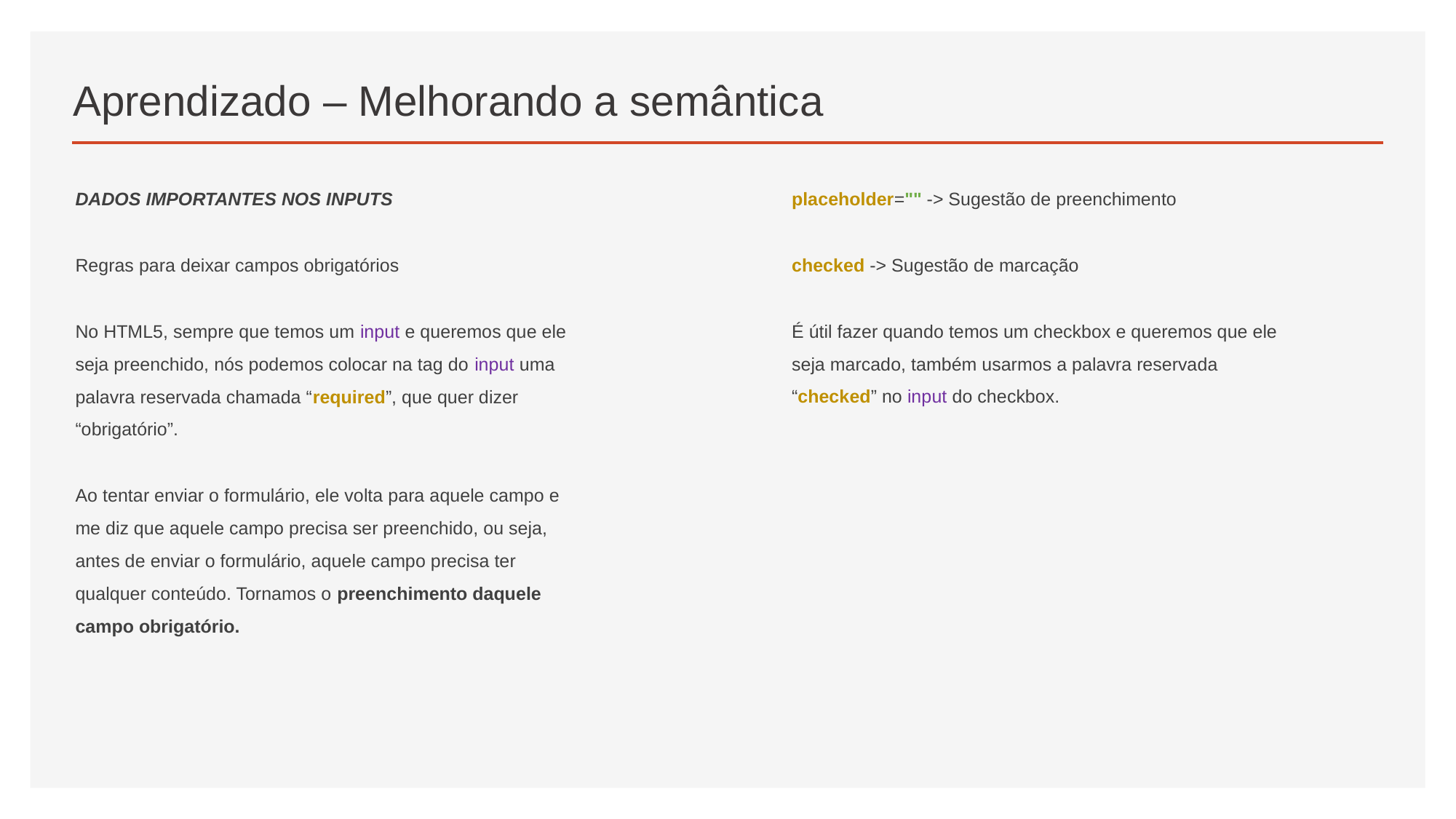

# Aprendizado – Melhorando a semântica
DADOS IMPORTANTES NOS INPUTS
Regras para deixar campos obrigatórios
No HTML5, sempre que temos um input e queremos que ele seja preenchido, nós podemos colocar na tag do input uma palavra reservada chamada “required”, que quer dizer “obrigatório”.
Ao tentar enviar o formulário, ele volta para aquele campo e me diz que aquele campo precisa ser preenchido, ou seja, antes de enviar o formulário, aquele campo precisa ter qualquer conteúdo. Tornamos o preenchimento daquele campo obrigatório.

placeholder="" -> Sugestão de preenchimento
checked -> Sugestão de marcação
É útil fazer quando temos um checkbox e queremos que ele seja marcado, também usarmos a palavra reservada “checked” no input do checkbox.